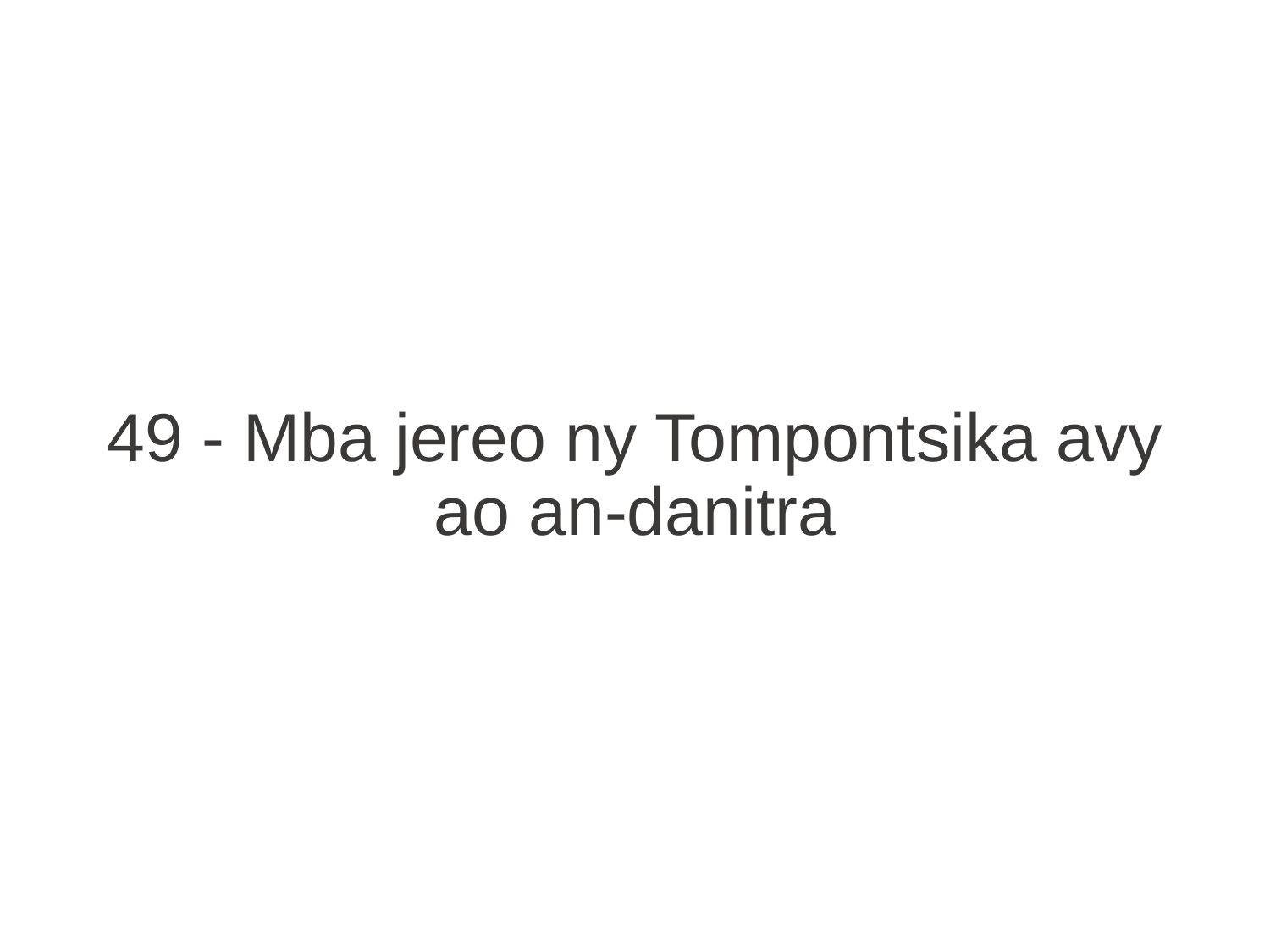

49 - Mba jereo ny Tompontsika avy
ao an-danitra